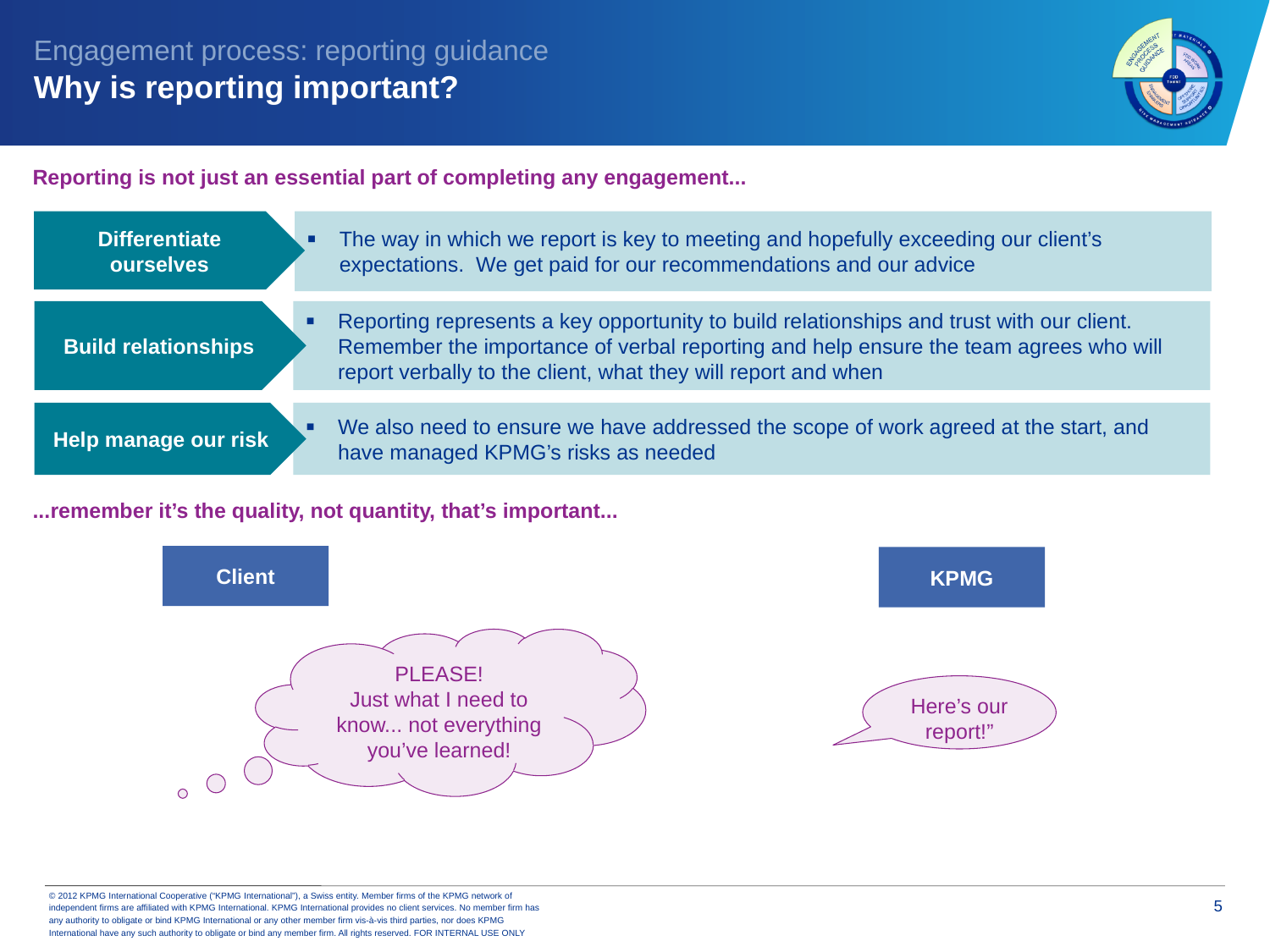

Engagement process: reporting guidance
Why is reporting important?
Reporting is not just an essential part of completing any engagement...
The way in which we report is key to meeting and hopefully exceeding our client’s expectations.  We get paid for our recommendations and our advice
Differentiate ourselves
Build relationships
Reporting represents a key opportunity to build relationships and trust with our client.  Remember the importance of verbal reporting and help ensure the team agrees who will report verbally to the client, what they will report and when
Help manage our risk
We also need to ensure we have addressed the scope of work agreed at the start, and have managed KPMG’s risks as needed
...remember it’s the quality, not quantity, that’s important...
Client
KPMG
PLEASE!
Just what I need to know... not everything you’ve learned!
Here’s our report!”